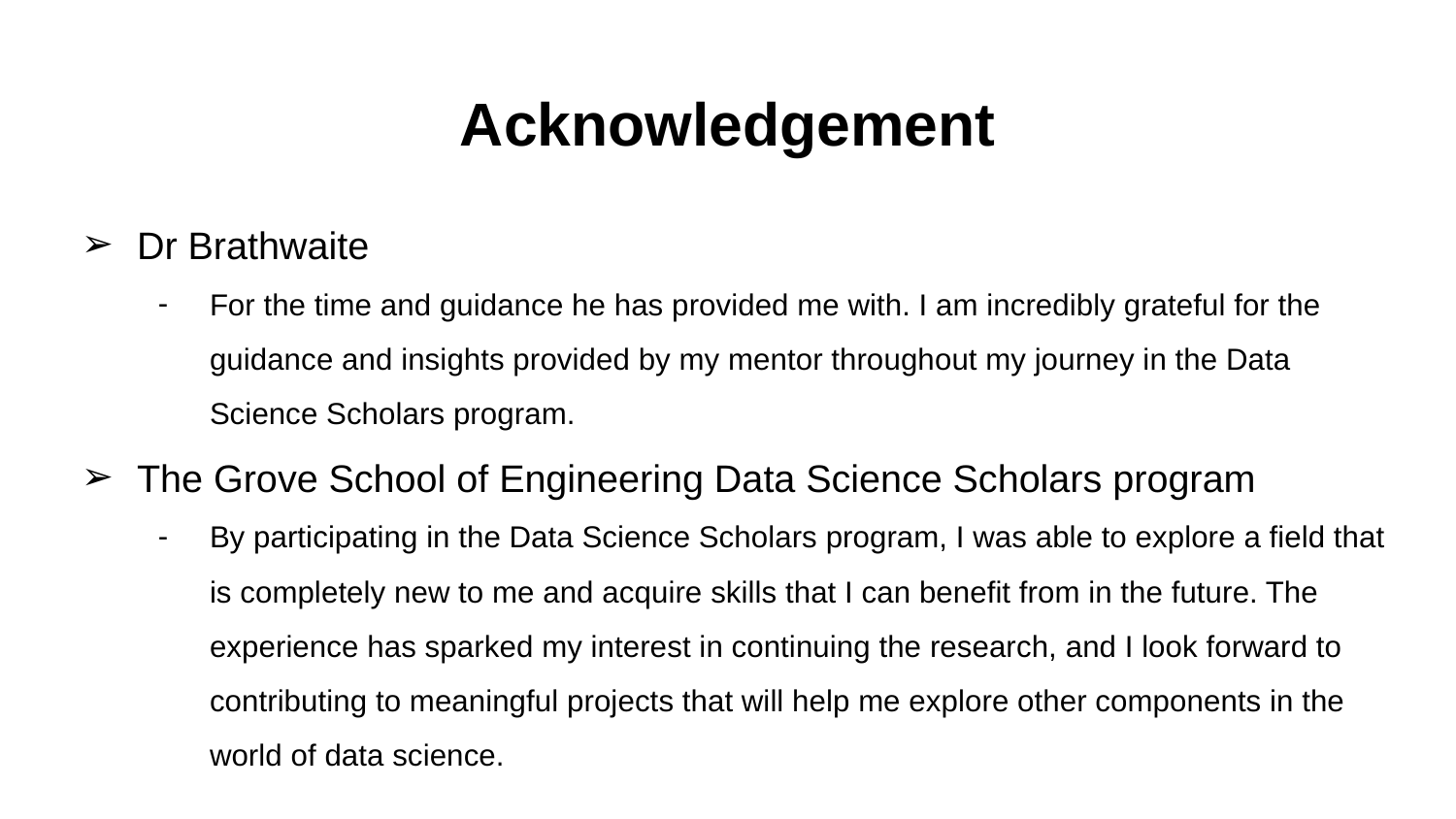

# Acknowledgement
Dr Brathwaite
For the time and guidance he has provided me with. I am incredibly grateful for the guidance and insights provided by my mentor throughout my journey in the Data Science Scholars program.
The Grove School of Engineering Data Science Scholars program
By participating in the Data Science Scholars program, I was able to explore a field that is completely new to me and acquire skills that I can benefit from in the future. The experience has sparked my interest in continuing the research, and I look forward to contributing to meaningful projects that will help me explore other components in the world of data science.